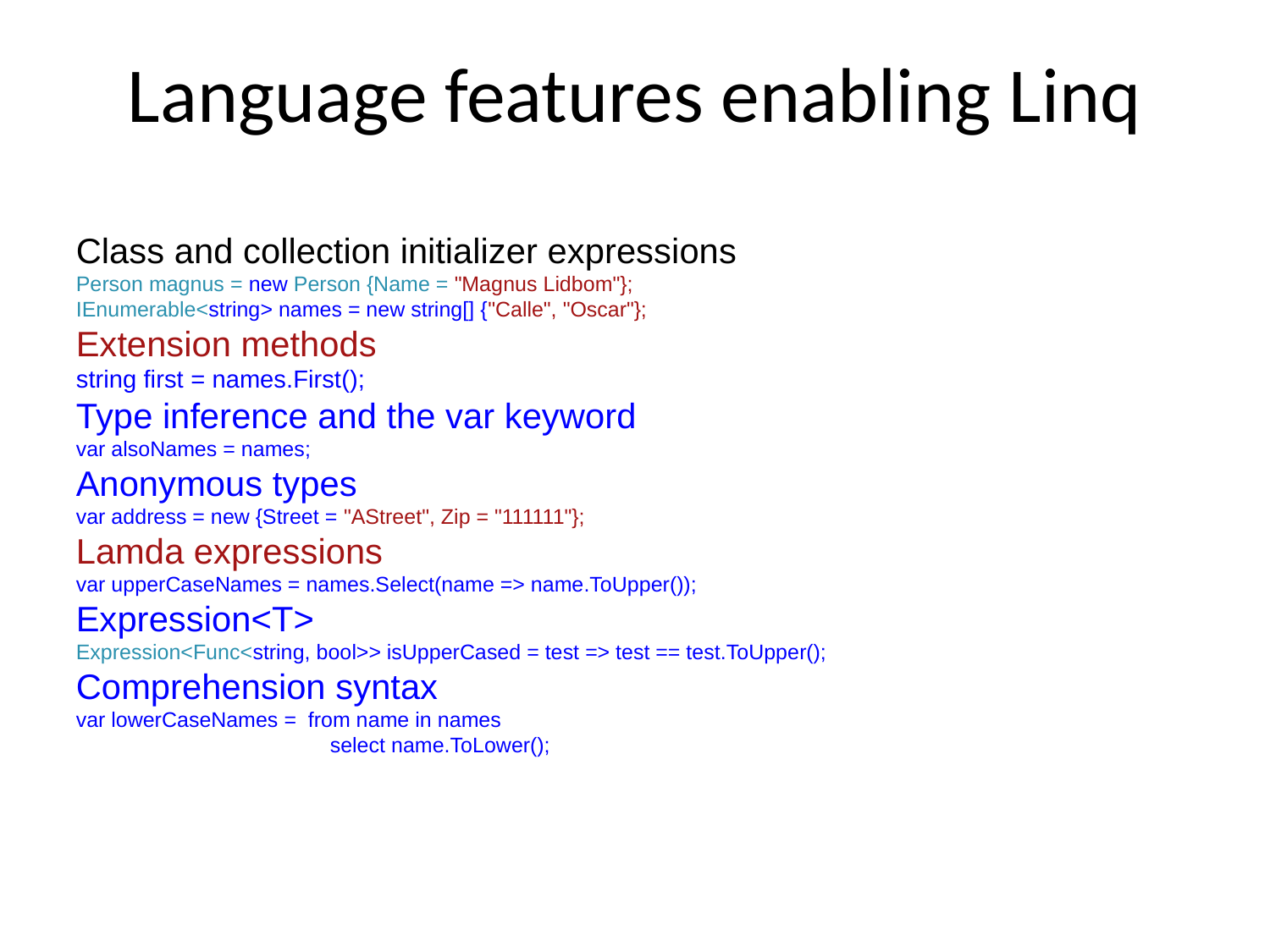

Language features enabling Linq
Class and collection initializer expressions
Person magnus = new Person {Name = "Magnus Lidbom"};
IEnumerable<string> names = new string[] {"Calle", "Oscar"};
Extension methods
string first = names.First();
Type inference and the var keyword
var alsoNames = names;
Anonymous types
var address = new {Street = "AStreet", Zip = "111111"};
Lamda expressions
var upperCaseNames = names.Select(name => name.ToUpper());
Expression<T>
Expression<Func<string, bool>> isUpperCased = test => test == test.ToUpper();
Comprehension syntax
var lowerCaseNames =  from name in names
		select name.ToLower();